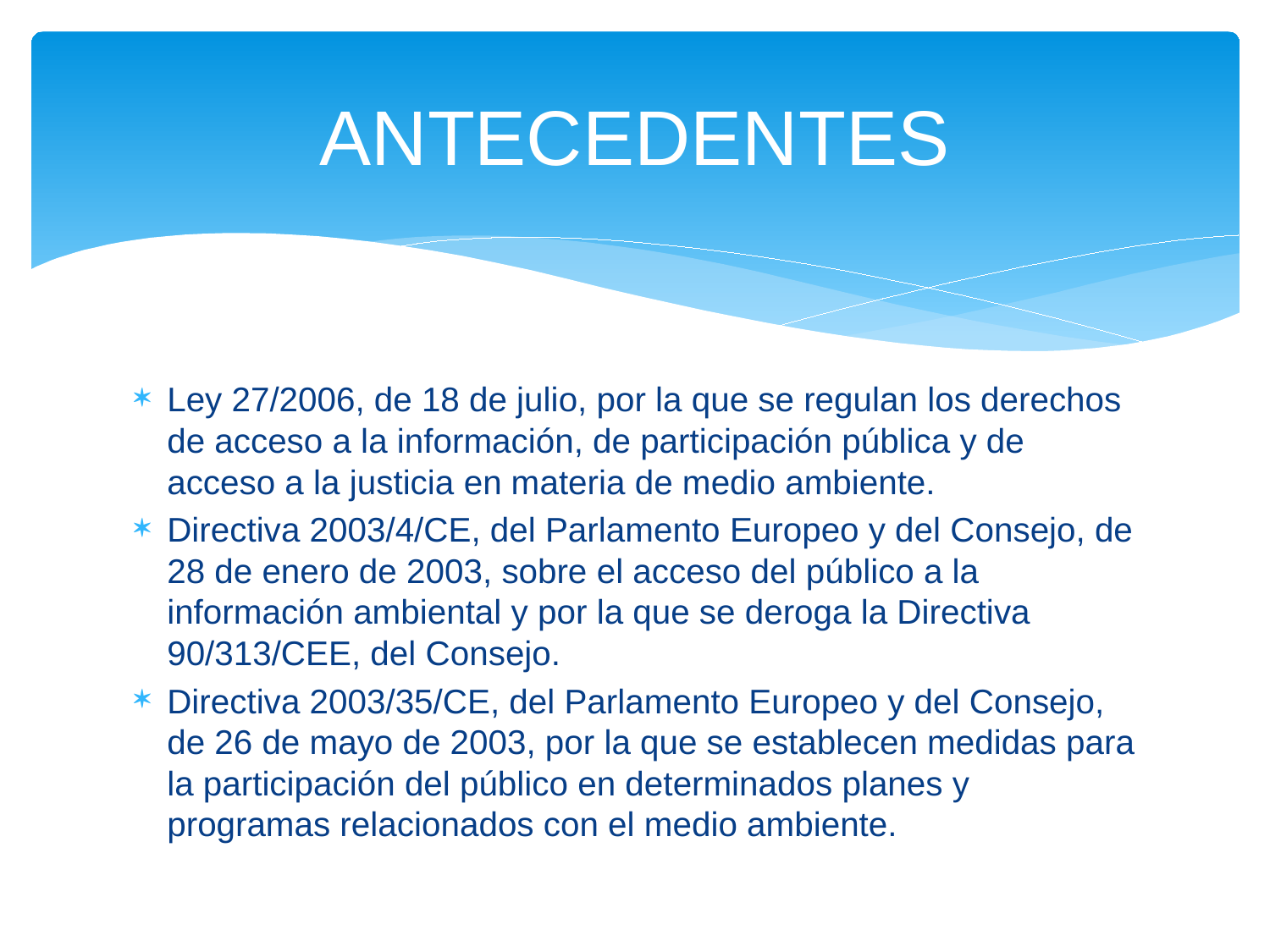

# ANTECEDENTES
Ley 27/2006, de 18 de julio, por la que se regulan los derechos de acceso a la información, de participación pública y de acceso a la justicia en materia de medio ambiente.
Directiva 2003/4/CE, del Parlamento Europeo y del Consejo, de 28 de enero de 2003, sobre el acceso del público a la información ambiental y por la que se deroga la Directiva 90/313/CEE, del Consejo.
Directiva 2003/35/CE, del Parlamento Europeo y del Consejo, de 26 de mayo de 2003, por la que se establecen medidas para la participación del público en determinados planes y programas relacionados con el medio ambiente.